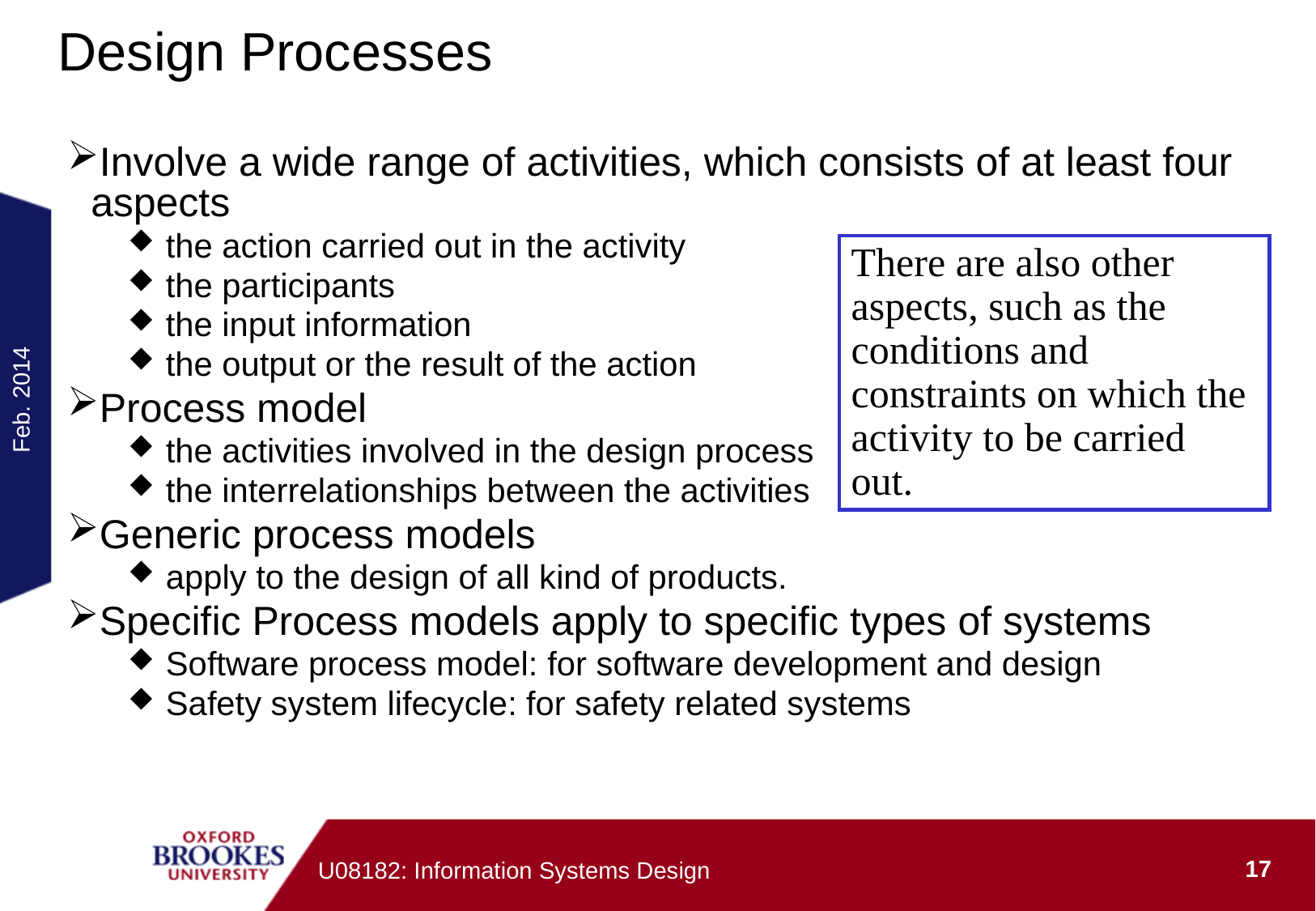

# Design Processes
Involve a wide range of activities, which consists of at least four aspects
the action carried out in the activity
the participants
the input information
the output or the result of the action
Process model
the activities involved in the design process
the interrelationships between the activities
Generic process models
apply to the design of all kind of products.
Specific Process models apply to specific types of systems
Software process model: for software development and design
Safety system lifecycle: for safety related systems
There are also other aspects, such as the conditions and constraints on which the activity to be carried out.
Feb. 2014
17
U08182: Information Systems Design